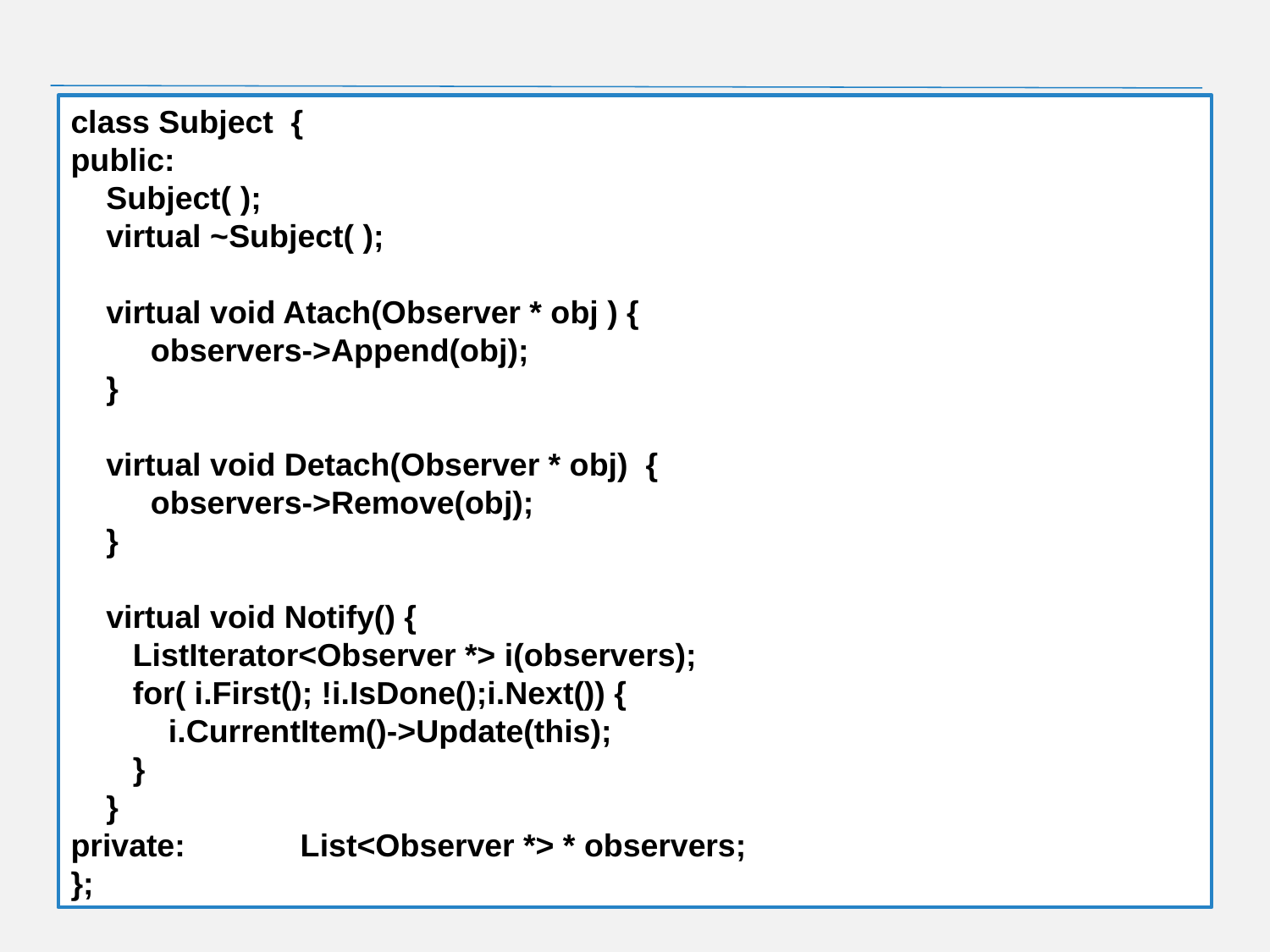

class Subject  {
public:
    Subject( );
    virtual ~Subject( );

    virtual void Atach(Observer * obj ) {
         observers->Append(obj);
    }

    virtual void Detach(Observer * obj)  {
         observers->Remove(obj);
    }

    virtual void Notify() {
       ListIterator<Observer *> i(observers);
       for( i.First(); !i.IsDone();i.Next()) {
           i.CurrentItem()->Update(this);
       }
    }
private:             List<Observer *> * observers;
};